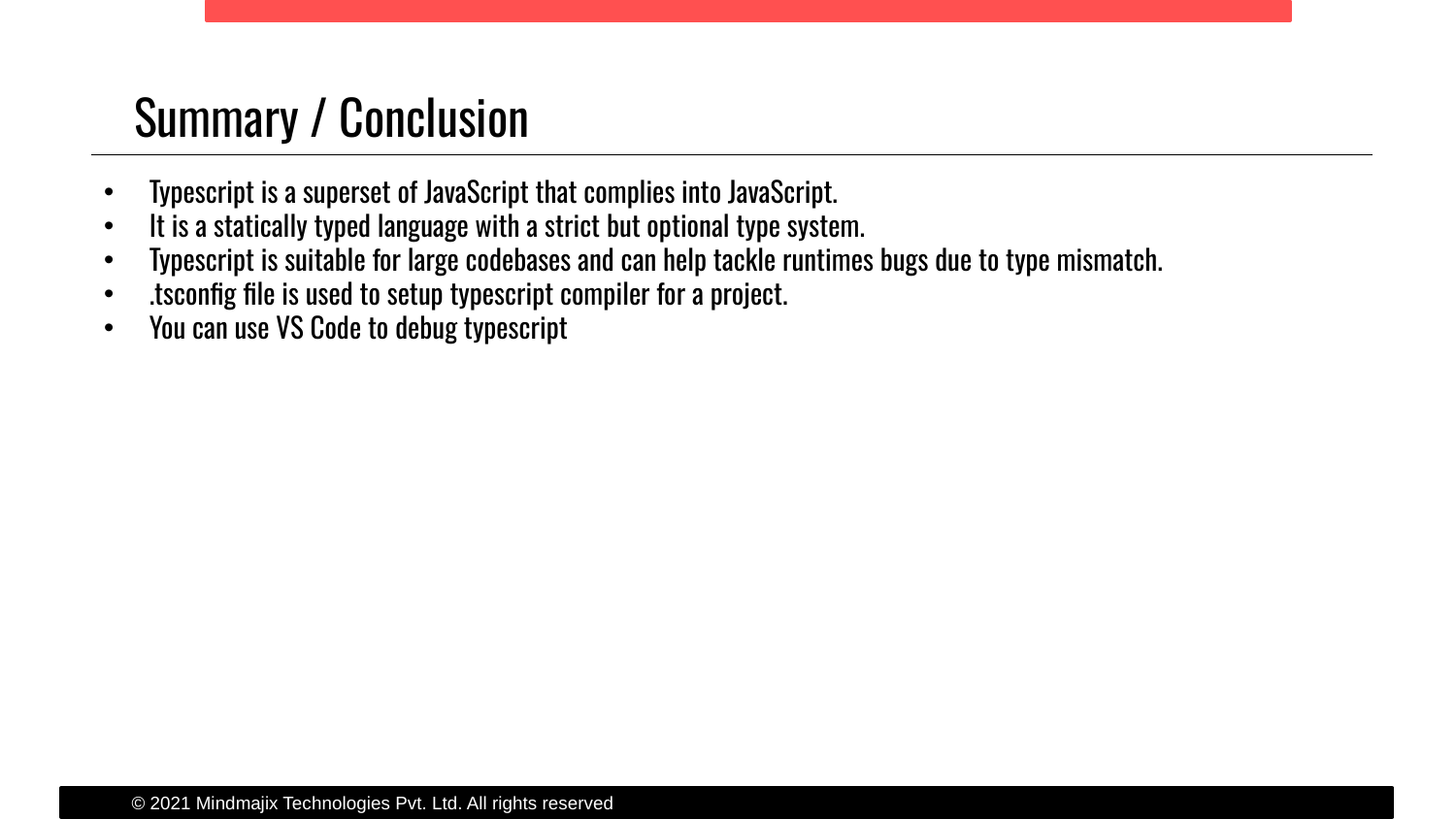

Summary / Conclusion

Typescript is a superset of JavaScript that complies into JavaScript.
It is a statically typed language with a strict but optional type system.
Typescript is suitable for large codebases and can help tackle runtimes bugs due to type mismatch.
.tsconfig file is used to setup typescript compiler for a project.
You can use VS Code to debug typescript
© 2021 Mindmajix Technologies Pvt. Ltd. All rights reserved